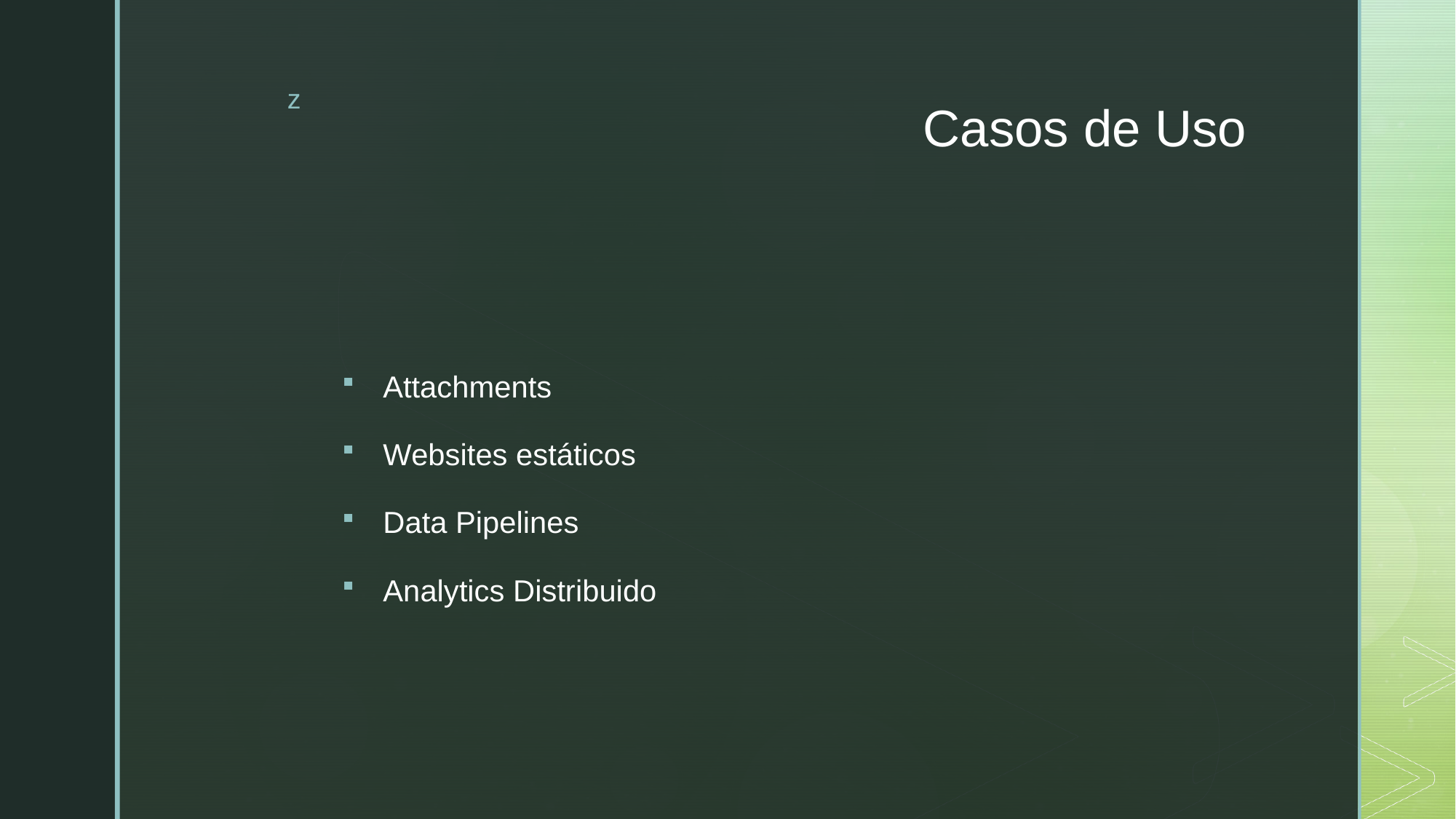

# Casos de Uso
Attachments
Websites estáticos
Data Pipelines
Analytics Distribuido